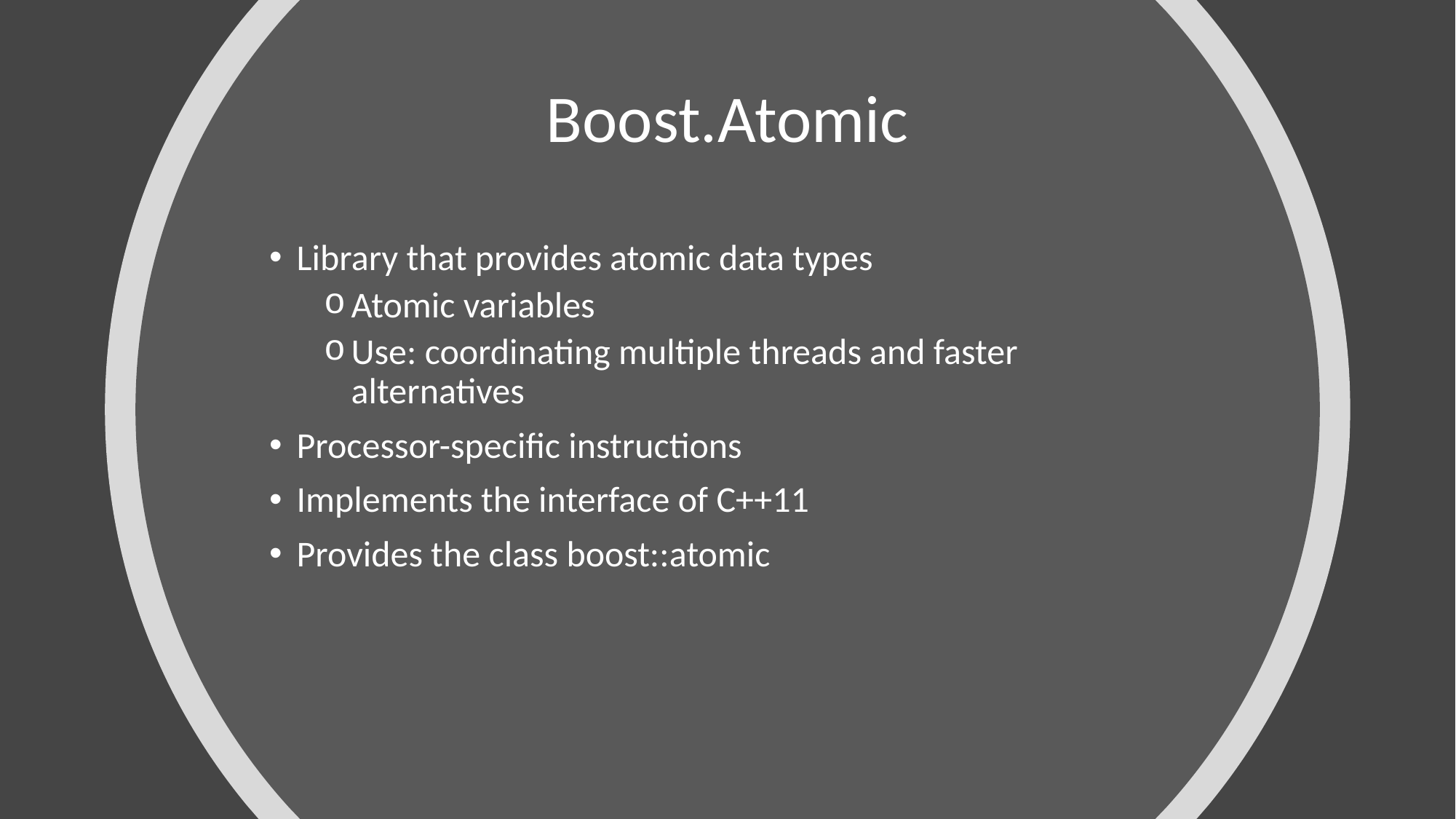

# Boost.Atomic
Library that provides atomic data types
Atomic variables
Use: coordinating multiple threads and faster alternatives
Processor-specific instructions
Implements the interface of C++11
Provides the class boost::atomic